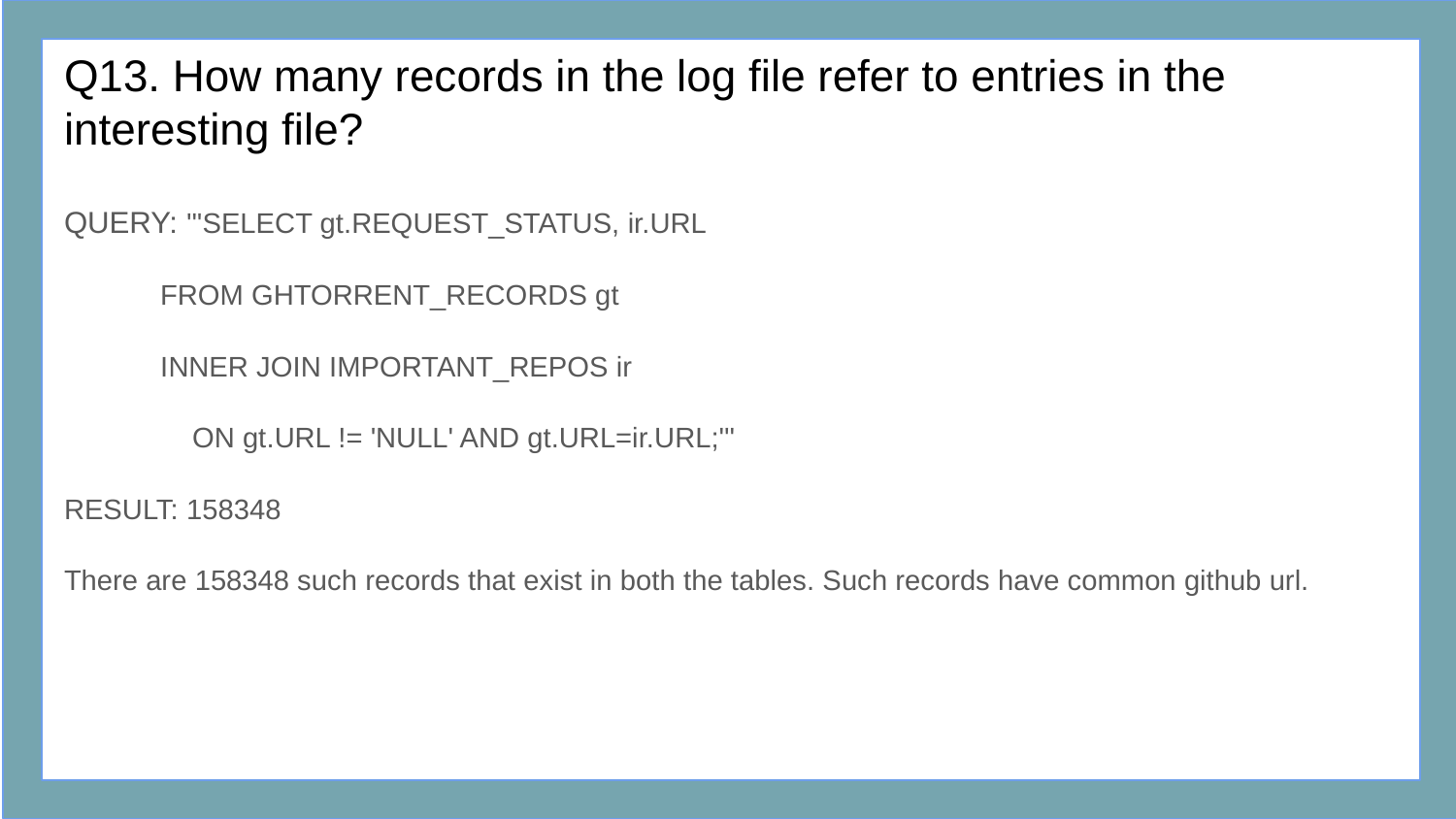

# Q13. How many records in the log file refer to entries in the interesting file?
QUERY: '''SELECT gt.REQUEST_STATUS, ir.URL
            FROM GHTORRENT_RECORDS gt
            INNER JOIN IMPORTANT_REPOS ir
                ON gt.URL != 'NULL' AND gt.URL=ir.URL;'''
RESULT: 158348
There are 158348 such records that exist in both the tables. Such records have common github url.